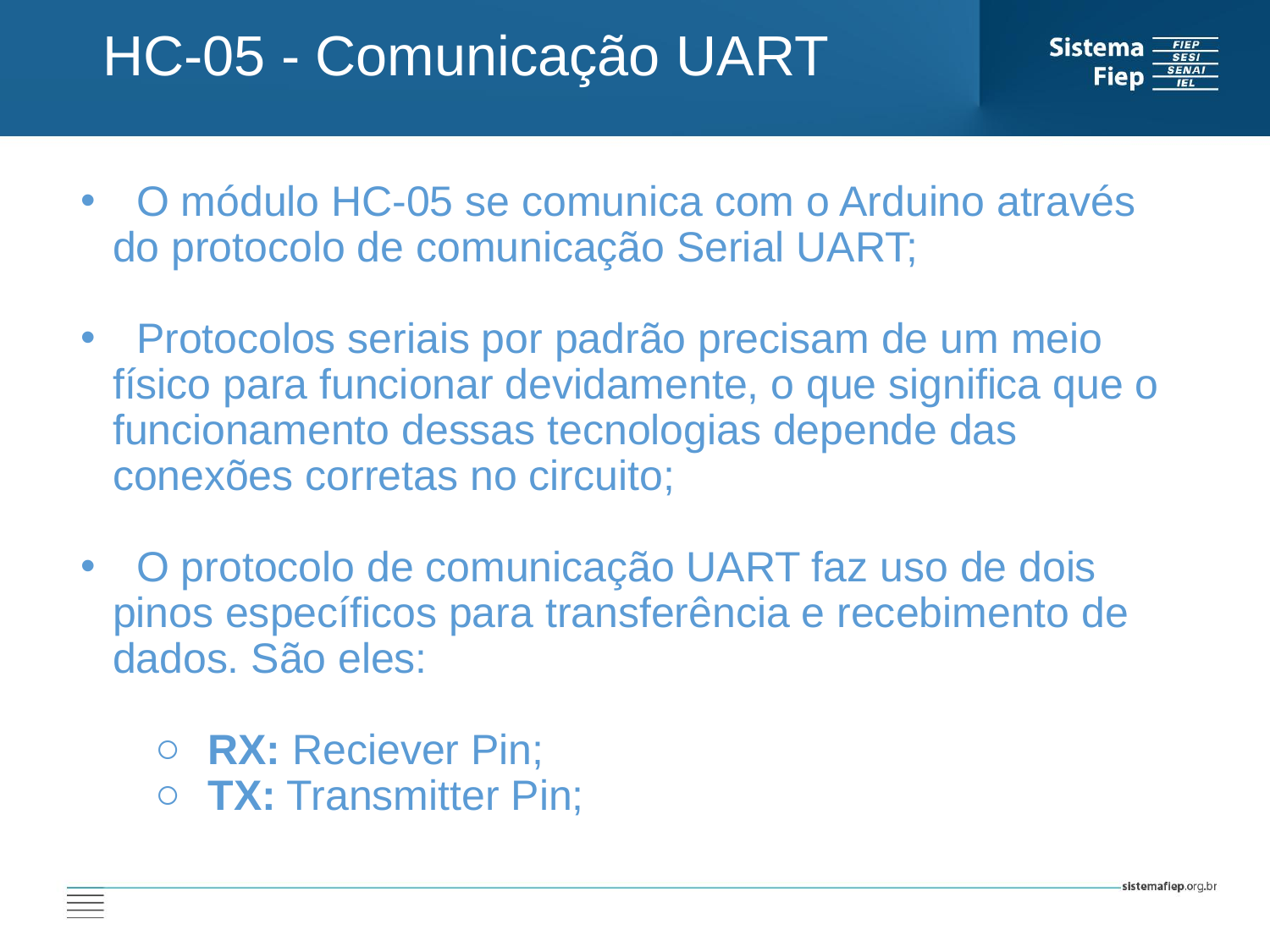

HC-05 - Comunicação UART

  O módulo HC-05 se comunica com o Arduino através do protocolo de comunicação Serial UART;

  Protocolos seriais por padrão precisam de um meio físico para funcionar devidamente, o que significa que o funcionamento dessas tecnologias depende das conexões corretas no circuito;

  O protocolo de comunicação UART faz uso de dois pinos específicos para transferência e recebimento de dados. São eles:

RX: Reciever Pin;
TX: Transmitter Pin;

AT